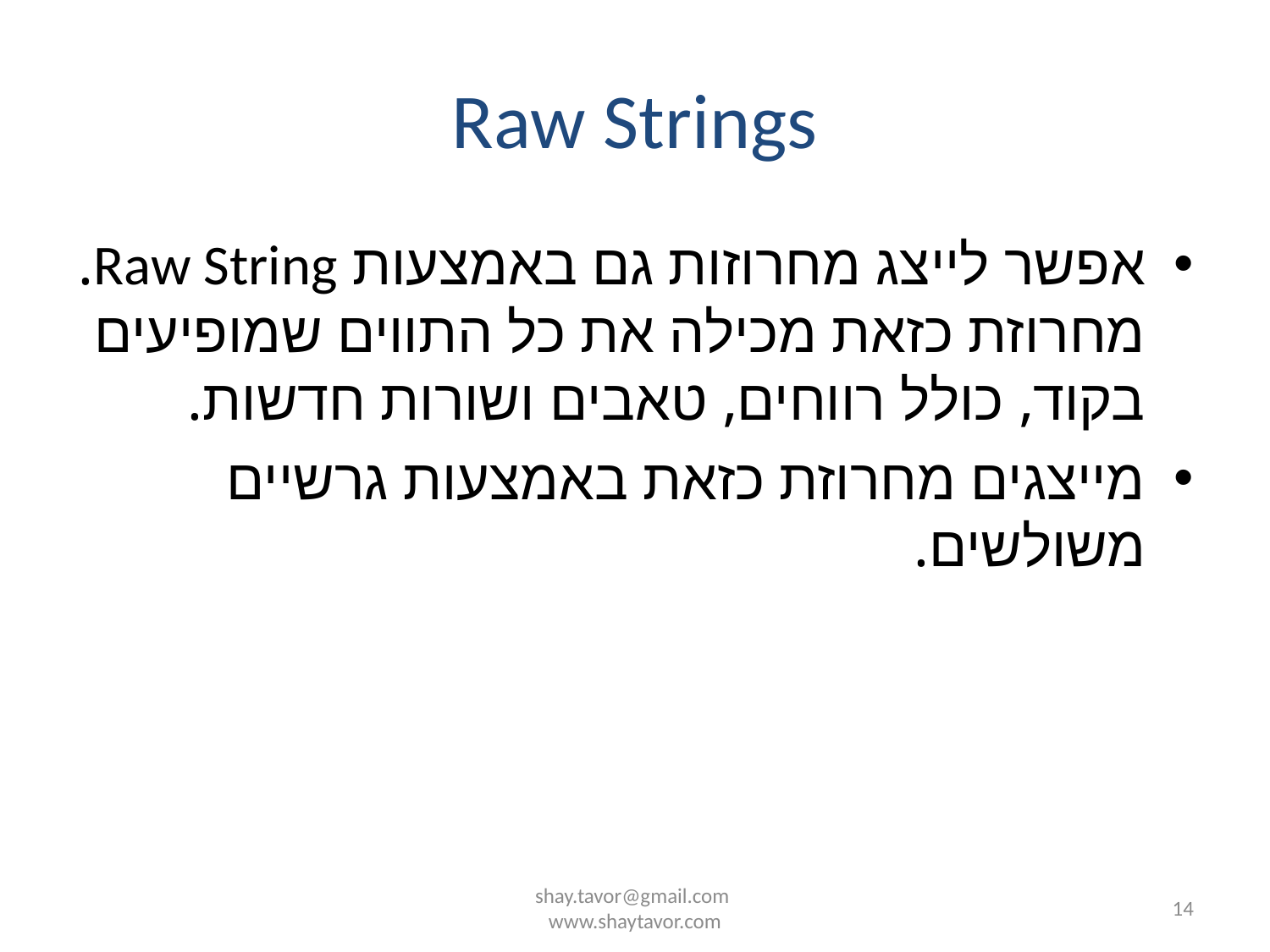

# Raw Strings
אפשר לייצג מחרוזות גם באמצעות Raw String. מחרוזת כזאת מכילה את כל התווים שמופיעים בקוד, כולל רווחים, טאבים ושורות חדשות.
מייצגים מחרוזת כזאת באמצעות גרשיים משולשים.
shay.tavor@gmail.com
www.shaytavor.com
14